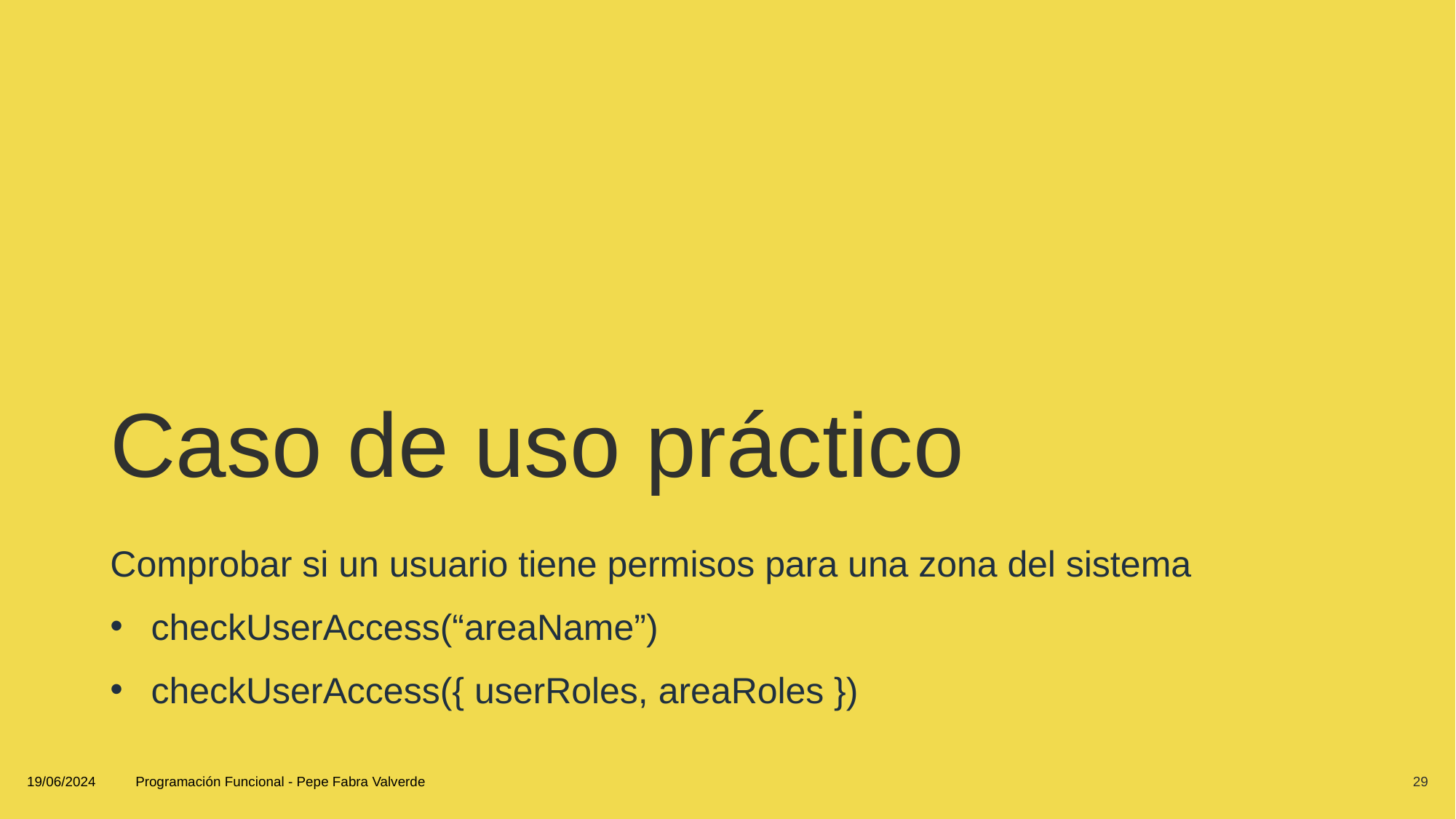

# Caso de uso práctico
Comprobar si un usuario tiene permisos para una zona del sistema
checkUserAccess(“areaName”)
checkUserAccess({ userRoles, areaRoles })
19/06/2024
Programación Funcional - Pepe Fabra Valverde
29